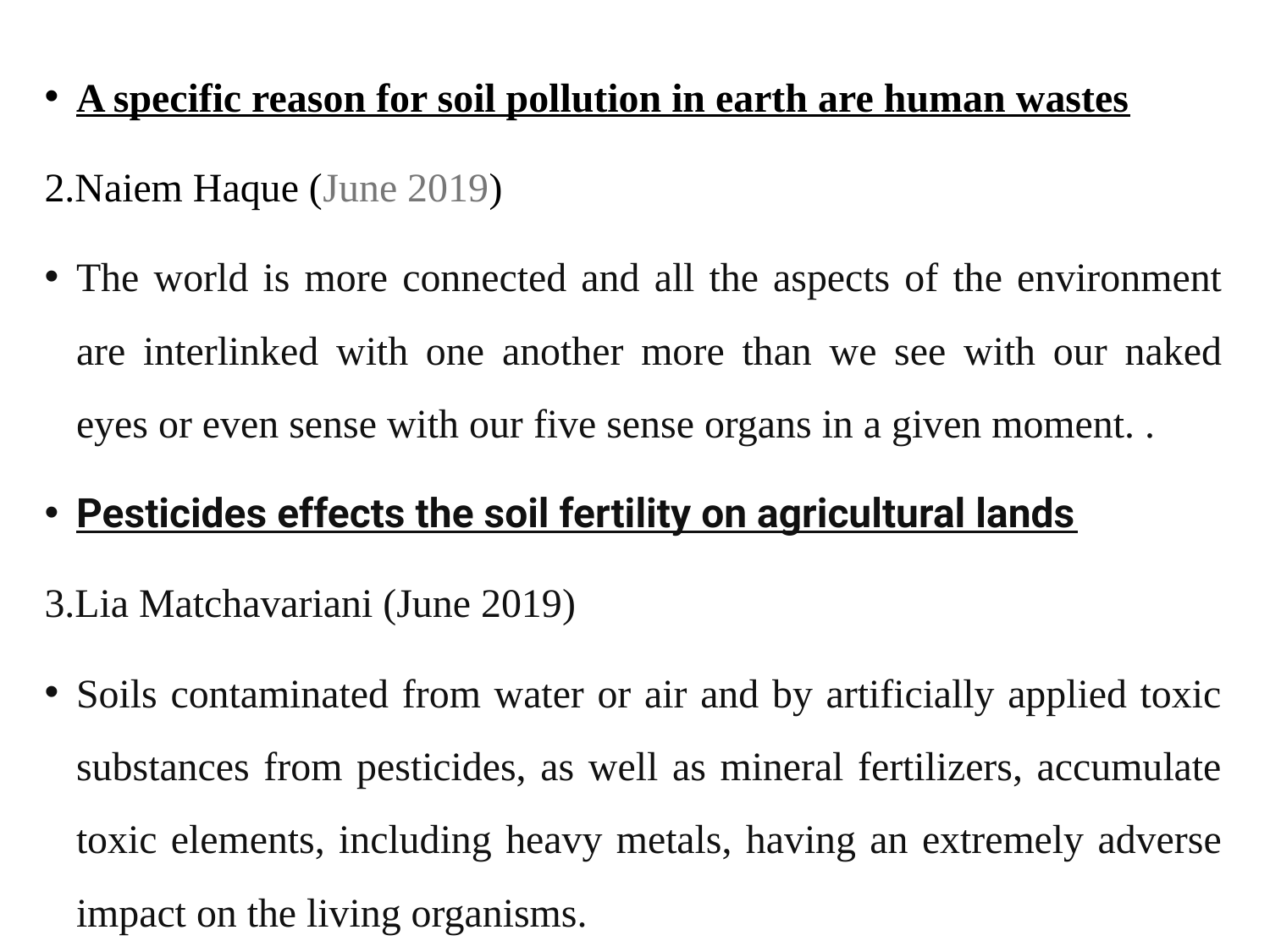

A specific reason for soil pollution in earth are human wastes
2.Naiem Haque (June 2019)
The world is more connected and all the aspects of the environment are interlinked with one another more than we see with our naked eyes or even sense with our five sense organs in a given moment. .
Pesticides effects the soil fertility on agricultural lands
3.Lia Matchavariani (June 2019)
Soils contaminated from water or air and by artificially applied toxic substances from pesticides, as well as mineral fertilizers, accumulate toxic elements, including heavy metals, having an extremely adverse impact on the living organisms.